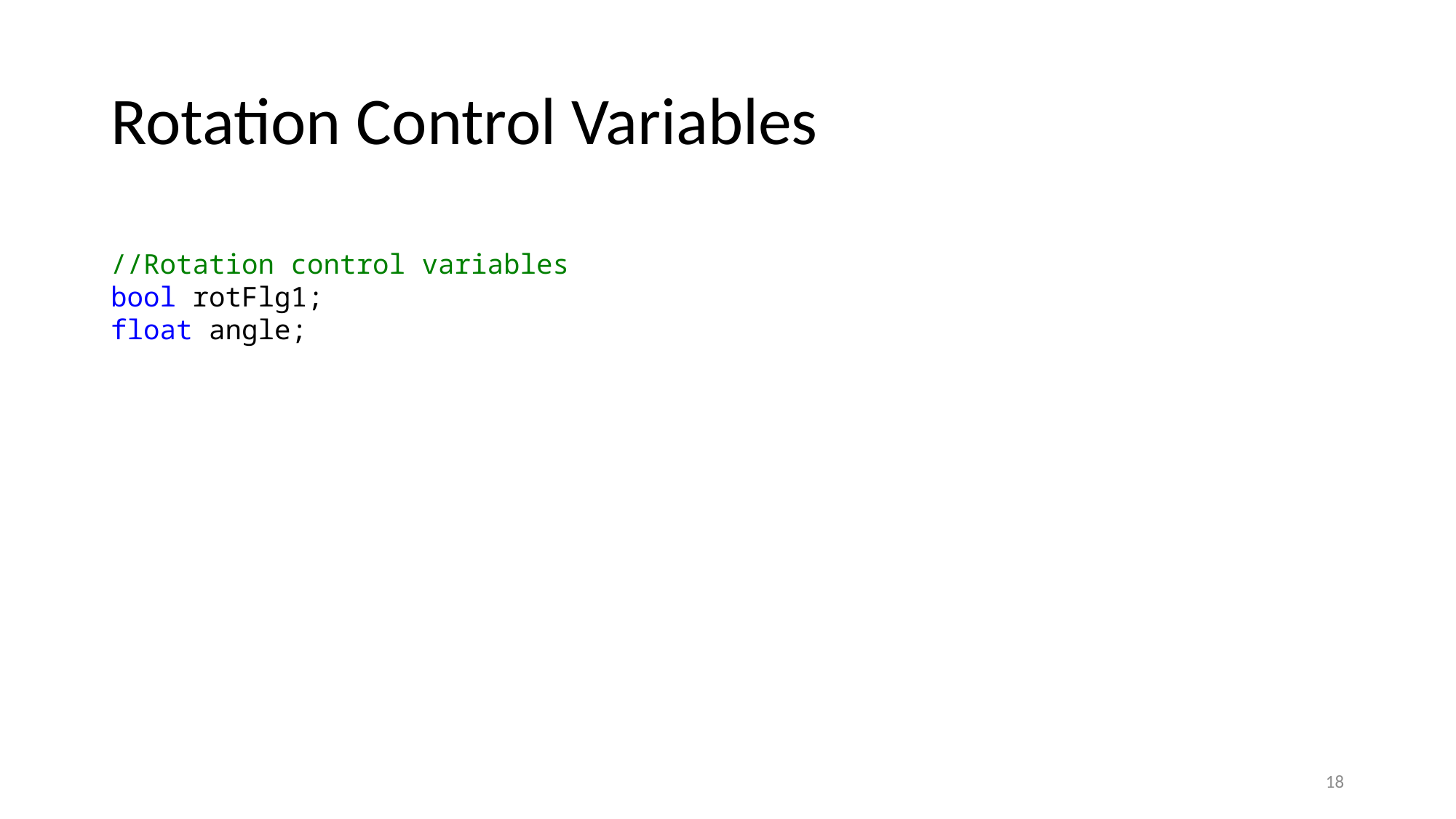

# Rotation Control Variables
//Rotation control variables
bool rotFlg1;
float angle;
18